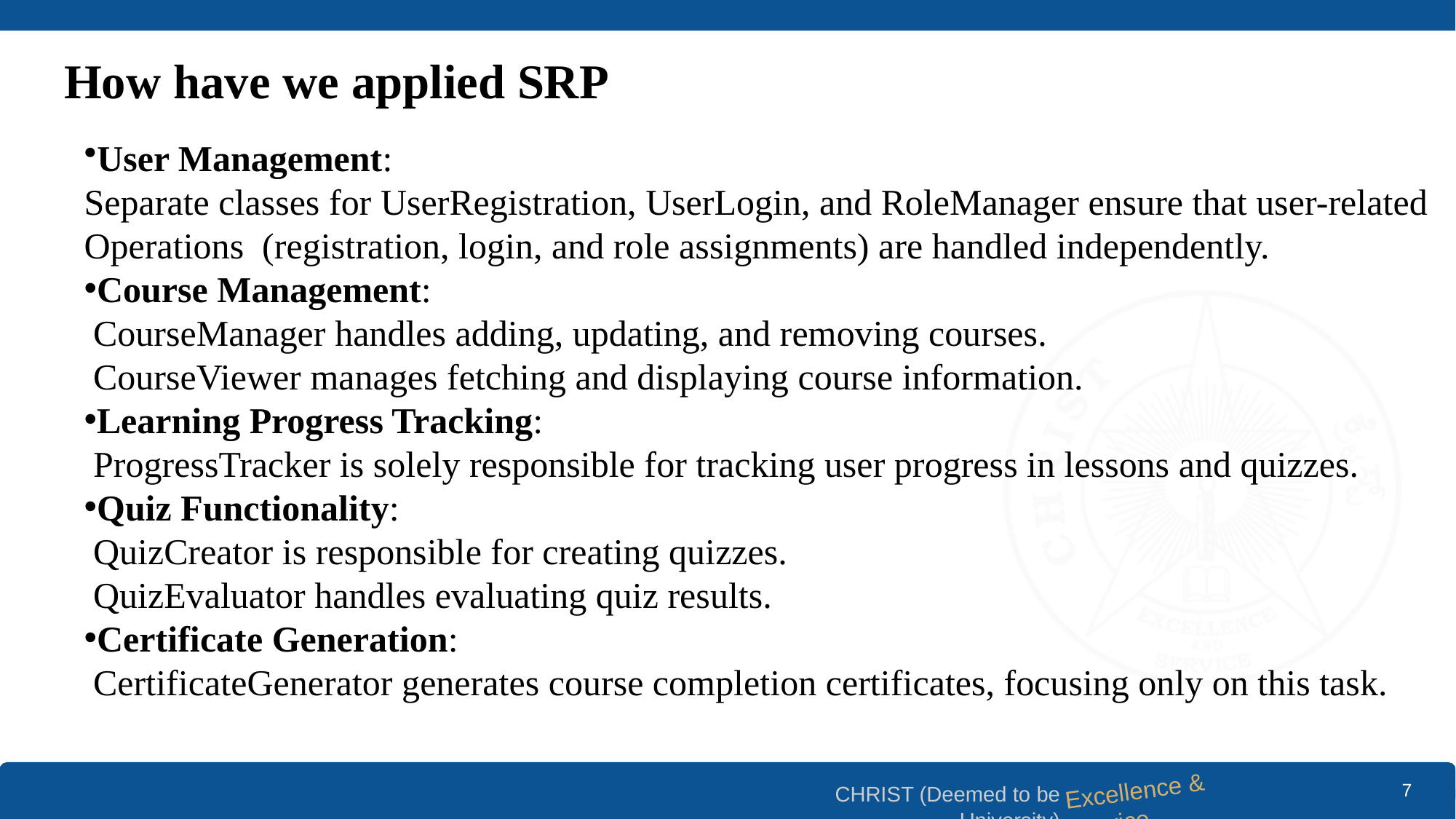

# How have we applied SRP
User Management:
Separate classes for UserRegistration, UserLogin, and RoleManager ensure that user-related
Operations  (registration, login, and role assignments) are handled independently.
Course Management:
 CourseManager handles adding, updating, and removing courses.
 CourseViewer manages fetching and displaying course information.
Learning Progress Tracking:
 ProgressTracker is solely responsible for tracking user progress in lessons and quizzes.
Quiz Functionality:
 QuizCreator is responsible for creating quizzes.
 QuizEvaluator handles evaluating quiz results.
Certificate Generation:
 CertificateGenerator generates course completion certificates, focusing only on this task.

7